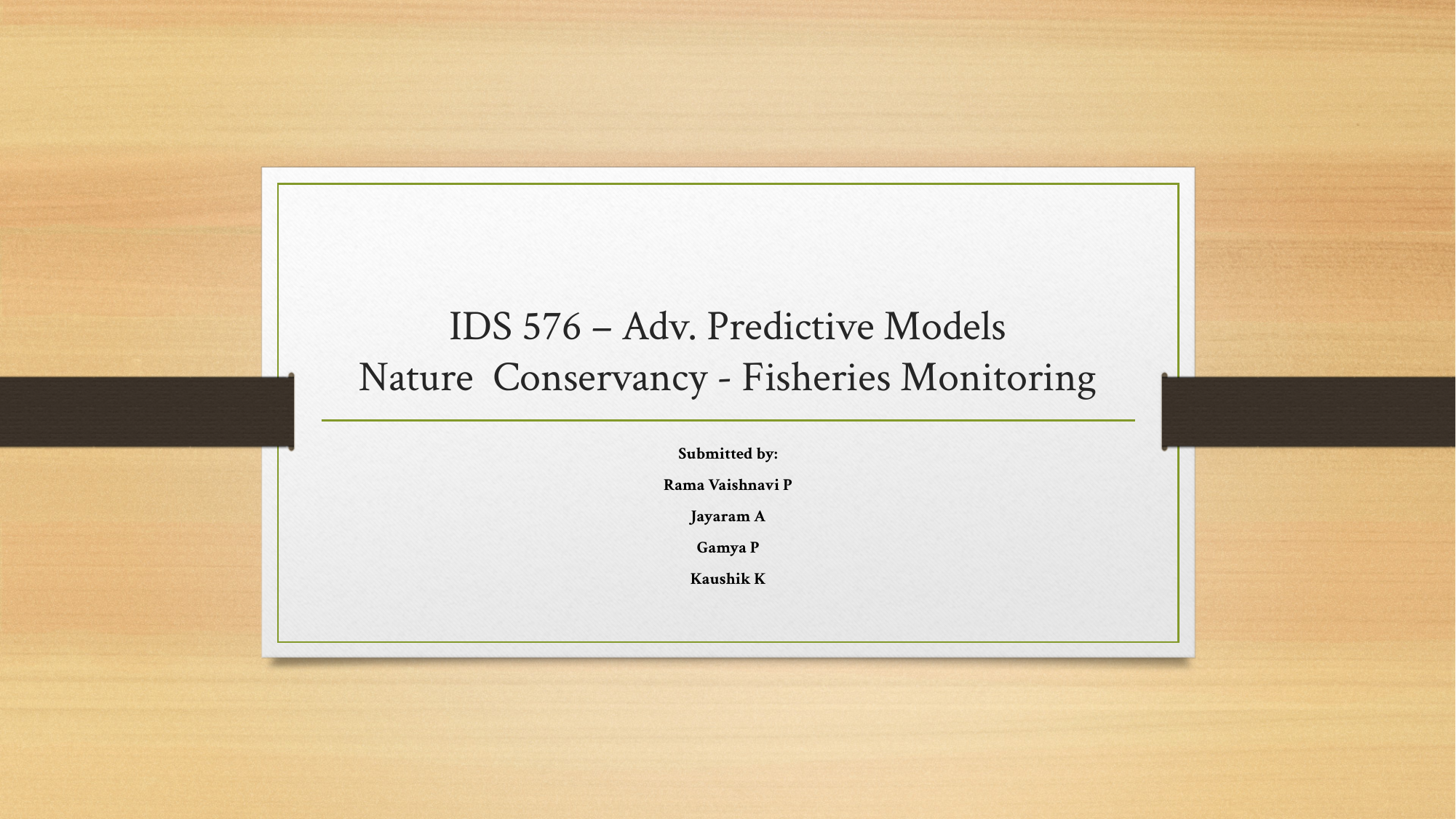

# IDS 576 – Adv. Predictive Models Nature  Conservancy - Fisheries Monitoring
Submitted by:
Rama Vaishnavi P
Jayaram A
Gamya P
Kaushik K